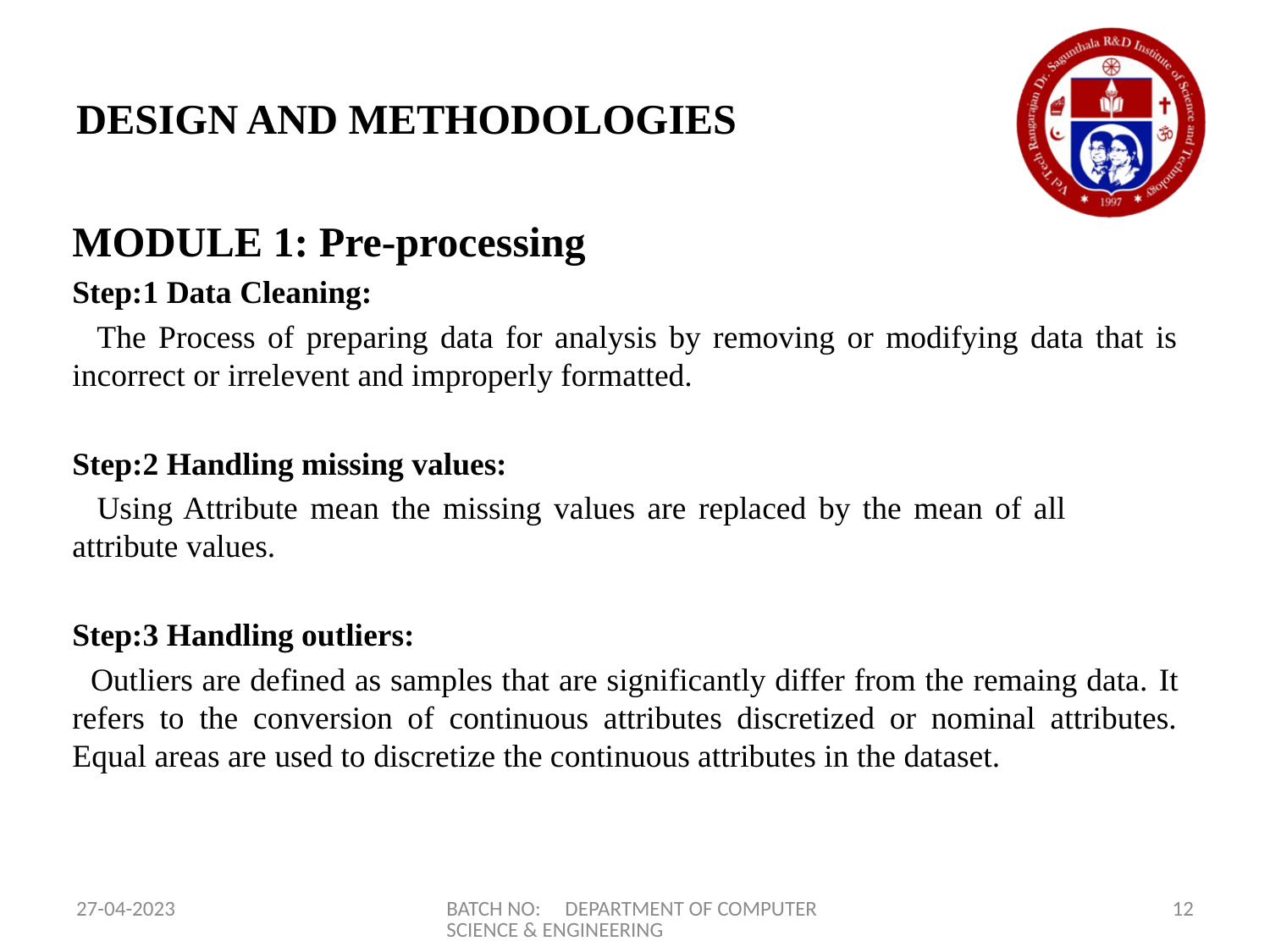

# DESIGN AND METHODOLOGIES
MODULE 1: Pre-processing
Step:1 Data Cleaning:
  The Process of preparing data for analysis by removing or modifying data that is incorrect or irrelevent and improperly formatted.

Step:2 Handling missing values:
  Using Attribute mean the missing values are replaced by the mean of all          attribute values.

Step:3 Handling outliers:
  Outliers are defined as samples that are significantly differ from the remaing data. It refers to the conversion of continuous attributes discretized or nominal attributes. Equal areas are used to discretize the continuous attributes in the dataset.
27-04-2023
BATCH NO:     DEPARTMENT OF COMPUTER SCIENCE & ENGINEERING
12